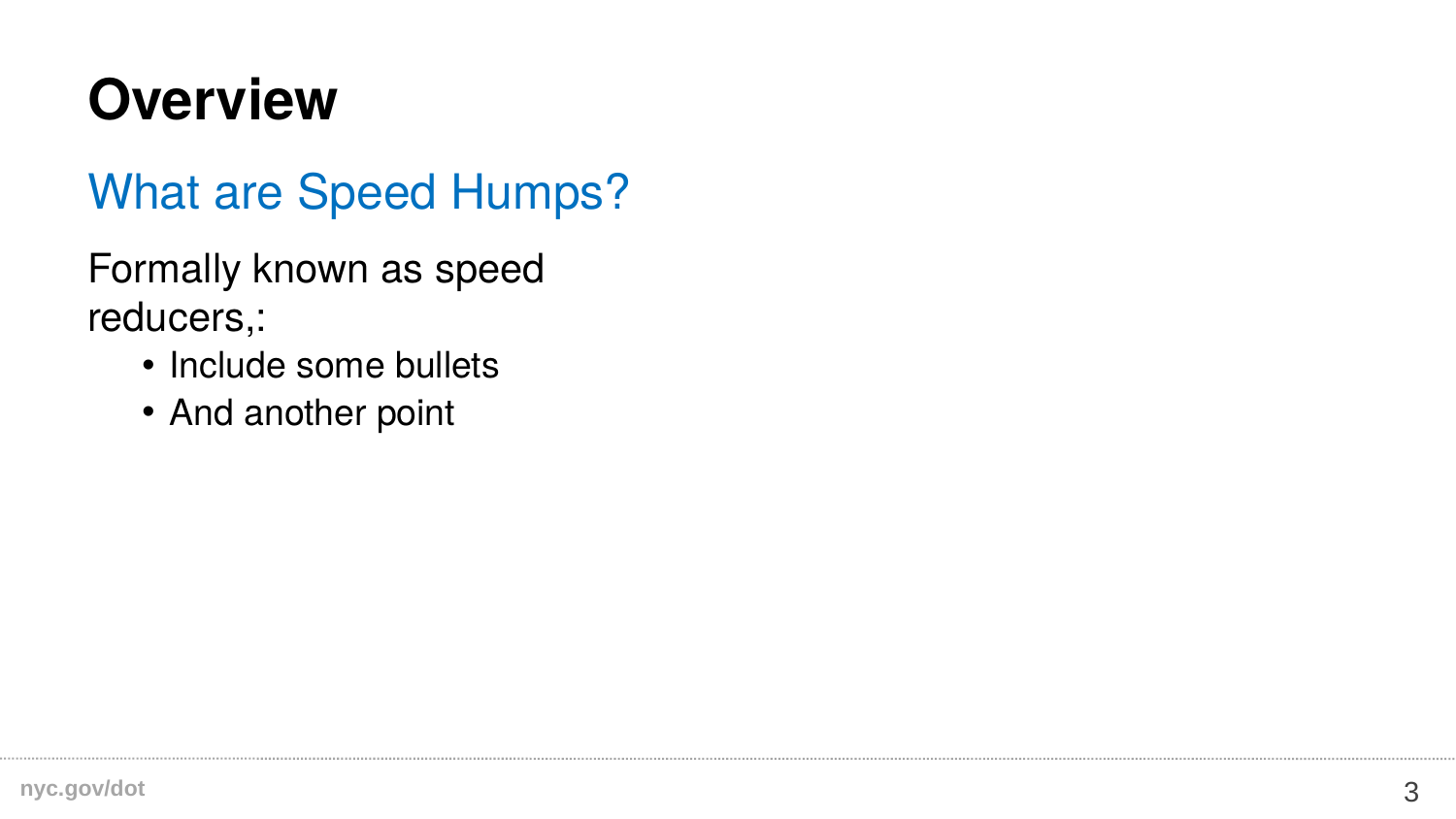

# Overview
What are Speed Humps?
Formally known as speed reducers,:
Include some bullets
And another point
3